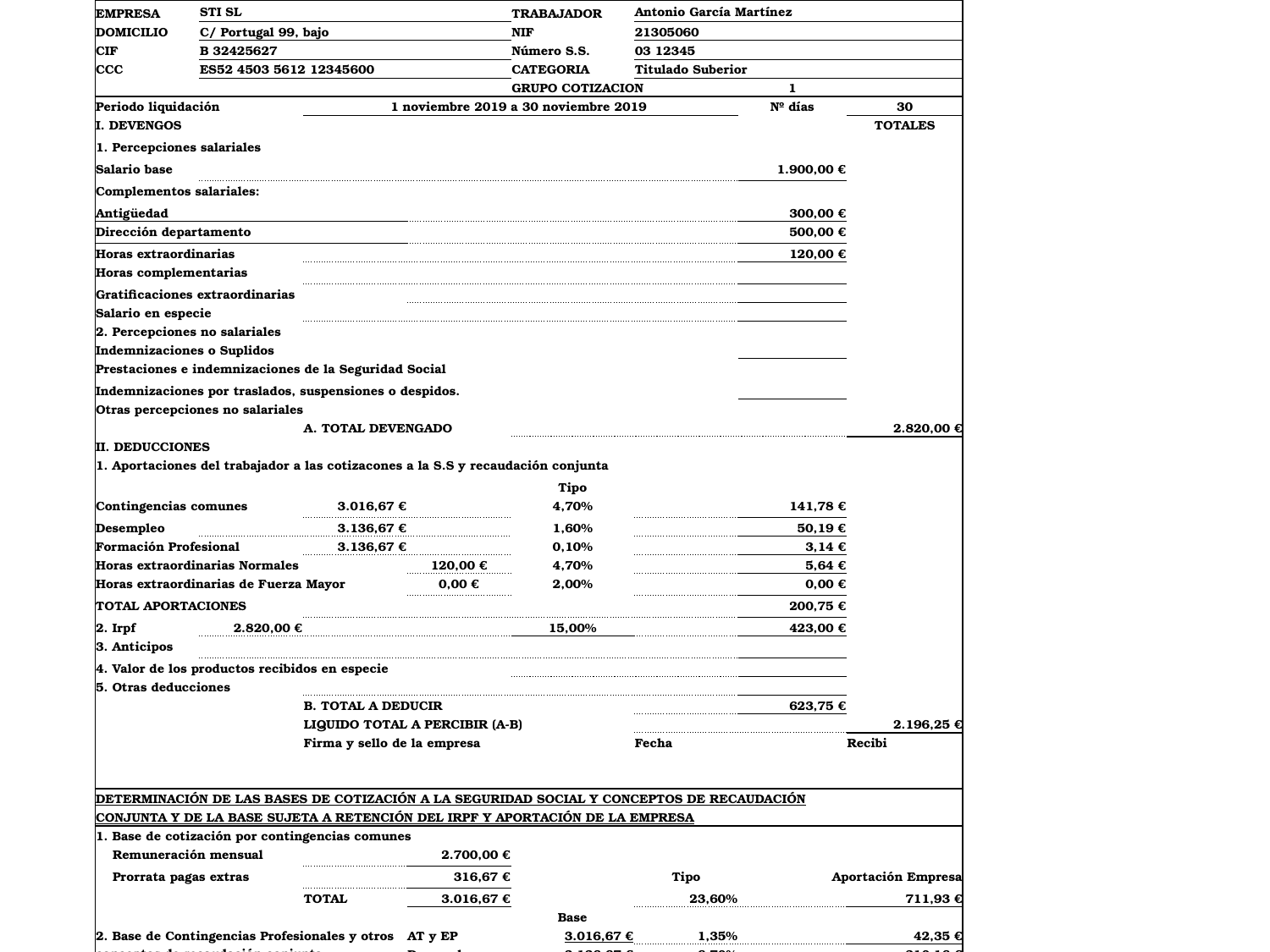

| EMPRESA | STI SL |  |  | TRABAJADOR | Antonio García Martínez |  |  |
| --- | --- | --- | --- | --- | --- | --- | --- |
| DOMICILIO | C/ Portugal 99, bajo |  |  | NIF | 21305060 |  |  |
| CIF | B 32425627 |  |  | Número S.S. | 03 12345 |  |  |
| CCC | ES52 4503 5612 12345600 |  |  | CATEGORIA | Titulado Suberior |  |  |
|  |  |  |  | GRUPO COTIZACION |  | 1 |  |
| Periodo liquidación |  | 1 noviembre 2019 a 30 noviembre 2019 |  |  |  | Nº días | 30 |
| I. DEVENGOS |  |  |  |  |  |  | TOTALES |
| 1. Percepciones salariales |  |  |  |  |  |  |  |
| Salario base |  |  |  |  |  | 1.900,00 € |  |
| Complementos salariales: |  |  |  |  |  |  |  |
| Antigüedad |  |  |  |  |  | 300,00 € |  |
| Dirección departamento |  |  |  |  |  | 500,00 € |  |
| Horas extraordinarias |  |  |  |  |  | 120,00 € |  |
| Horas complementarias |  |  |  |  |  |  |  |
| Gratificaciones extraordinarias |  |  |  |  |  |  |  |
| Salario en especie |  |  |  |  |  |  |  |
| 2. Percepciones no salariales |  |  |  |  |  |  |  |
| Indemnizaciones o Suplidos |  |  |  |  |  |  |  |
| Prestaciones e indemnizaciones de la Seguridad Social |  |  |  |  |  |  |  |
| Indemnizaciones por traslados, suspensiones o despidos. |  |  |  |  |  |  |  |
| Otras percepciones no salariales |  |  |  |  |  |  |  |
|  |  | A. TOTAL DEVENGADO |  |  |  |  | 2.820,00 € |
| II. DEDUCCIONES |  |  |  |  |  |  |  |
| 1. Aportaciones del trabajador a las cotizacones a la S.S y recaudación conjunta |  |  |  |  |  |  |  |
|  |  |  |  | Tipo |  |  |  |
| Contingencias comunes |  | 3.016,67 € |  | 4,70% |  | 141,78 € |  |
| Desempleo |  | 3.136,67 € |  | 1,60% |  | 50,19 € |  |
| Formación Profesional |  | 3.136,67 € |  | 0,10% |  | 3,14 € |  |
| Horas extraordinarias Normales |  |  | 120,00 € | 4,70% |  | 5,64 € |  |
| Horas extraordinarias de Fuerza Mayor |  |  | 0,00 € | 2,00% |  | 0,00 € |  |
| TOTAL APORTACIONES |  |  |  |  |  | 200,75 € |  |
| 2. Irpf | 2.820,00 € |  |  | 15,00% |  | 423,00 € |  |
| 3. Anticipos |  |  |  |  |  |  |  |
| 4. Valor de los productos recibidos en especie |  |  |  |  |  |  |  |
| 5. Otras deducciones |  |  |  |  |  |  |  |
|  |  | B. TOTAL A DEDUCIR |  |  |  | 623,75 € |  |
|  |  | LIQUIDO TOTAL A PERCIBIR (A-B) |  |  |  |  | 2.196,25 € |
|  |  | Firma y sello de la empresa |  |  | Fecha |  | Recibi |
|  |  |  |  |  |  |  |  |
|  |  |  |  |  |  |  |  |
| DETERMINACIÓN DE LAS BASES DE COTIZACIÓN A LA SEGURIDAD SOCIAL Y CONCEPTOS DE RECAUDACIÓN |  |  |  |  |  |  |  |
| CONJUNTA Y DE LA BASE SUJETA A RETENCIÓN DEL IRPF Y APORTACIÓN DE LA EMPRESA |  |  |  |  |  |  |  |
| 1. Base de cotización por contingencias comunes |  |  |  |  |  |  |  |
| Remuneración mensual |  |  | 2.700,00 € |  |  |  |  |
| Prorrata pagas extras |  |  | 316,67 € |  | Tipo | Aportación Empresa |  |
|  |  | TOTAL | 3.016,67 € |  | 23,60% |  | 711,93 € |
|  |  |  |  | Base |  |  |  |
| 2. Base de Contingencias Profesionales y otros conceptos de recaudación conjunta |  |  | AT y EP | 3.016,67 € | 1,35% |  | 42,35 € |
|  |  |  | Desempleo | 3.136,67 € | 6,70% |  | 210,16 € |
|  |  |  | FP |  | 0,60% |  | 18,82 € |
|  |  |  | FOGASA |  | 0,20% |  | 6,27 € |
| 3. Cotización por horas extras |  |  |  | 120,00 € | 23,60% |  | 28,32 € |
| 4. Cotización por horas extras fuerza mayor |  |  |  |  | 12,00% |  | 0,00 € |
| 5. Base sujeta a retención del IRPF |  |  |  | 2.820,00 € |  | Total | 1.017,85 € |